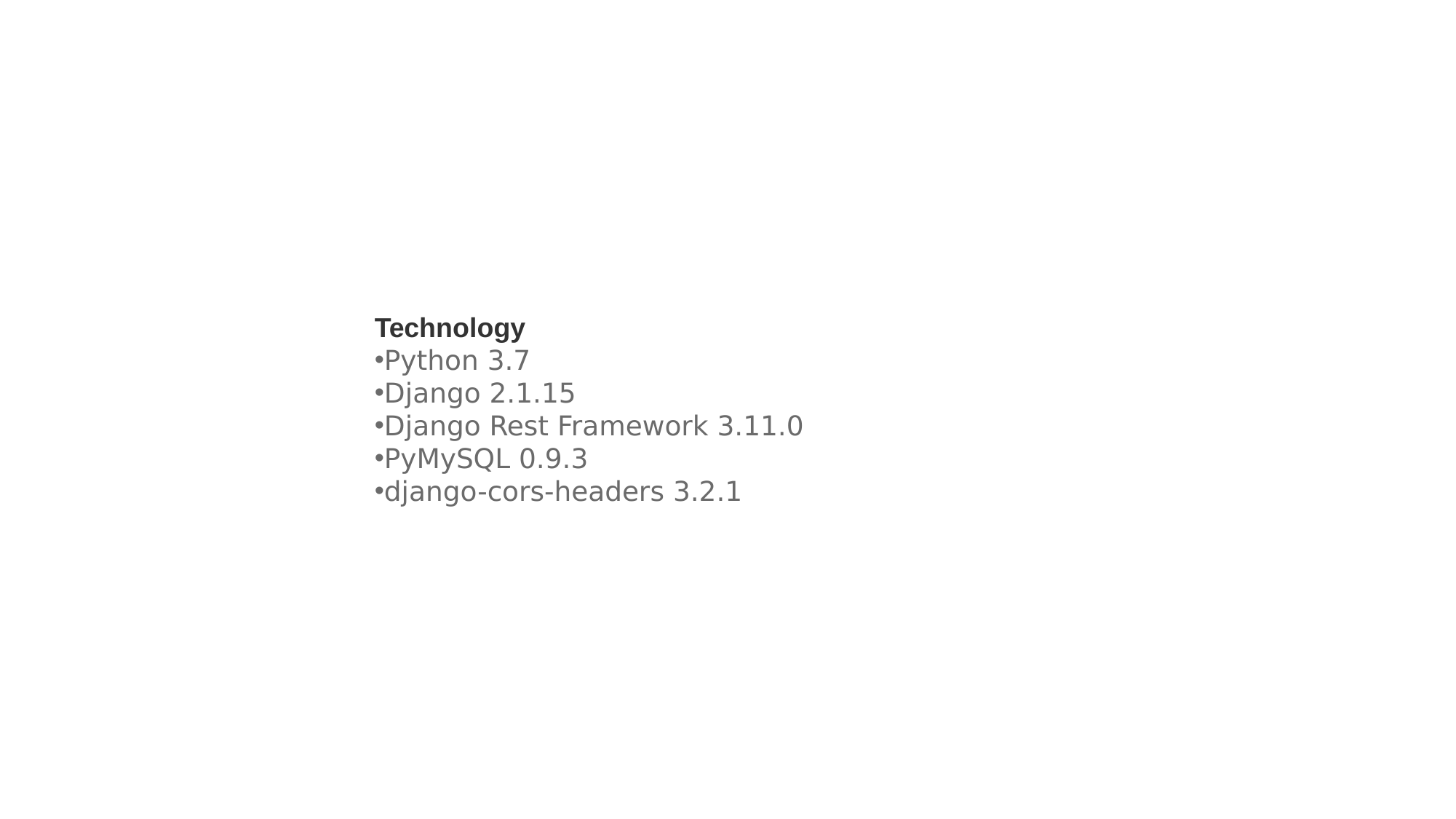

Technology
Python 3.7
Django 2.1.15
Django Rest Framework 3.11.0
PyMySQL 0.9.3
django-cors-headers 3.2.1